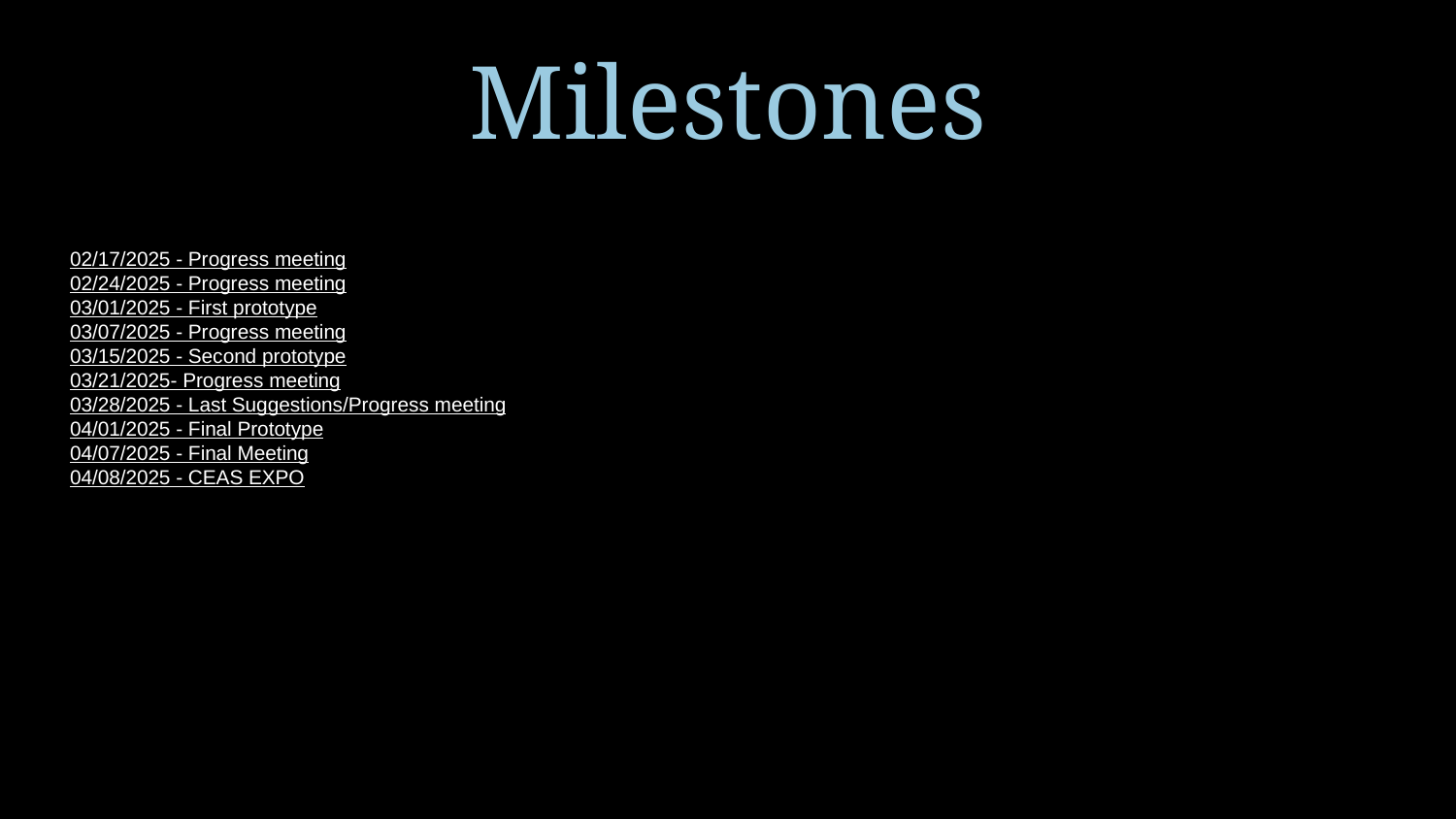

# Milestones
02/17/2025 - Progress meeting
02/24/2025 - Progress meeting
03/01/2025 - First prototype
03/07/2025 - Progress meeting
03/15/2025 - Second prototype
03/21/2025- Progress meeting
03/28/2025 - Last Suggestions/Progress meeting
04/01/2025 - Final Prototype
04/07/2025 - Final Meeting
04/08/2025 - CEAS EXPO